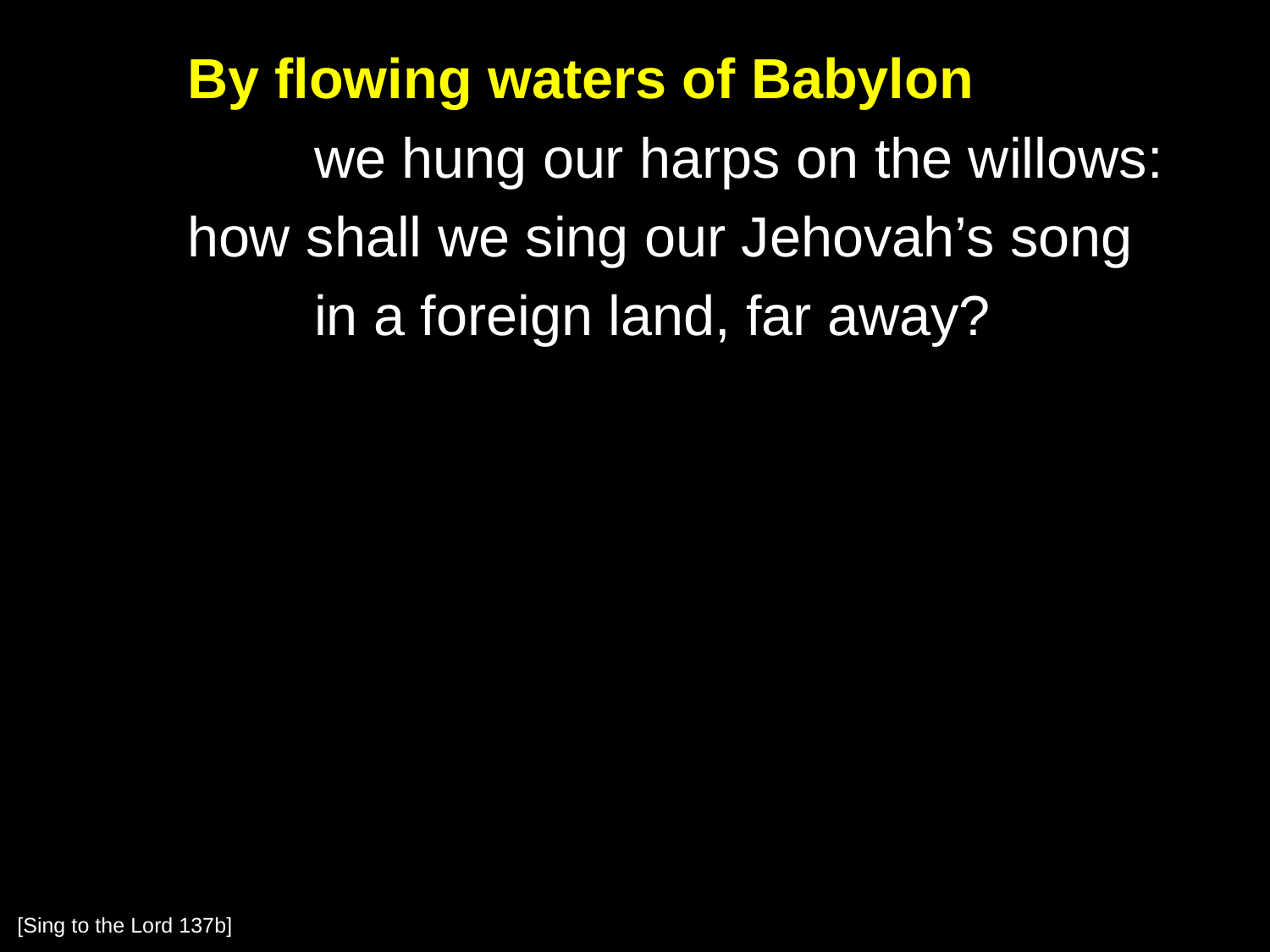

By flowing waters of Babylon
		we hung our harps on the willows:
	how shall we sing our Jehovah’s song
		in a foreign land, far away?
[Sing to the Lord 137b]